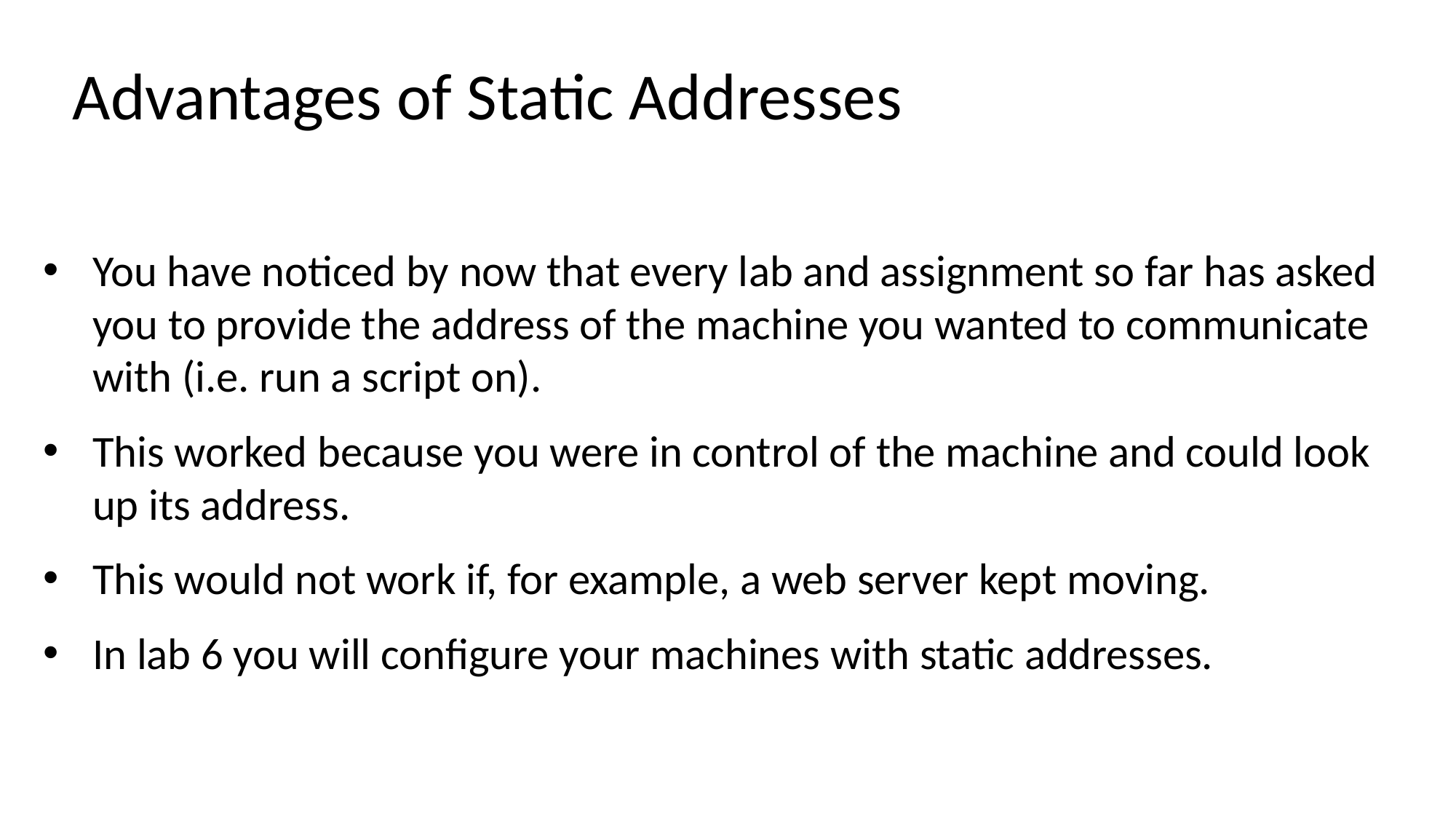

# Advantages of Static Addresses
You have noticed by now that every lab and assignment so far has asked you to provide the address of the machine you wanted to communicate with (i.e. run a script on).
This worked because you were in control of the machine and could look up its address.
This would not work if, for example, a web server kept moving.
In lab 6 you will configure your machines with static addresses.